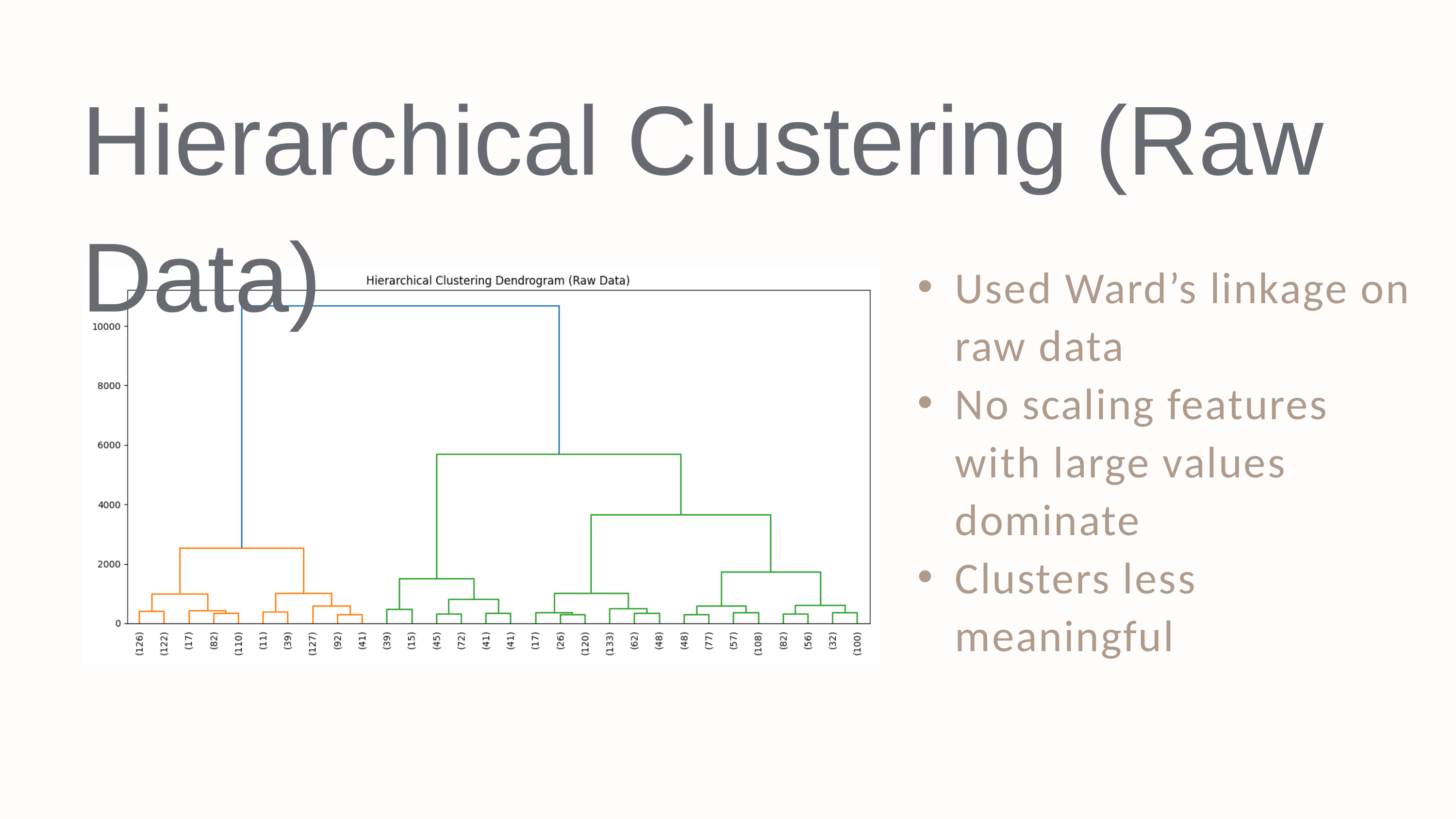

Hierarchical Clustering (Raw Data)
Used Ward’s linkage on raw data
No scaling features with large values dominate
Clusters less meaningful